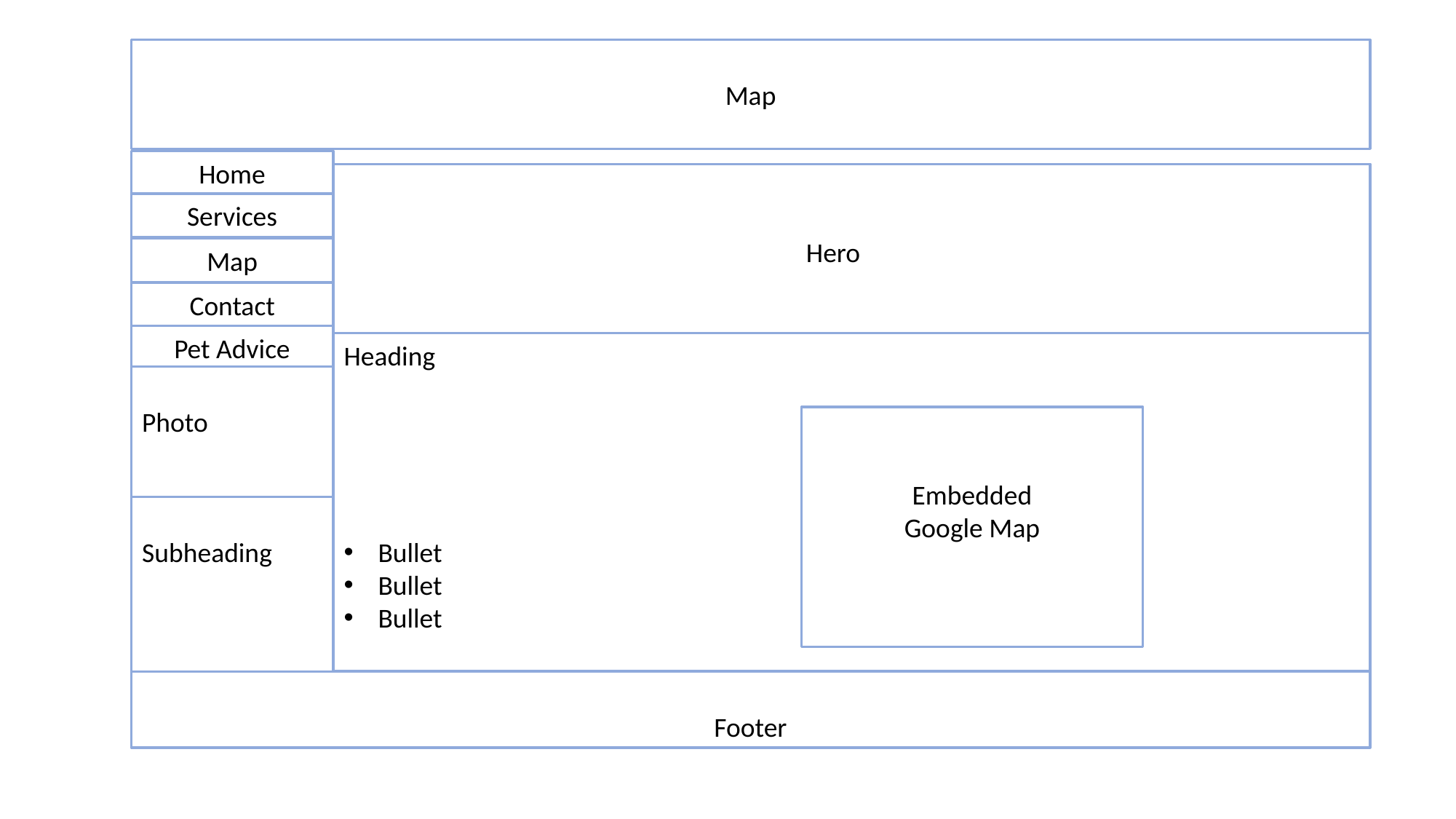

Map

Home

Hero

Services
Services
Map
Contact
Pet Advice
Heading

Bullet
Bullet
Bullet

Photo

Embedded
Google Map

Subheading

Footer